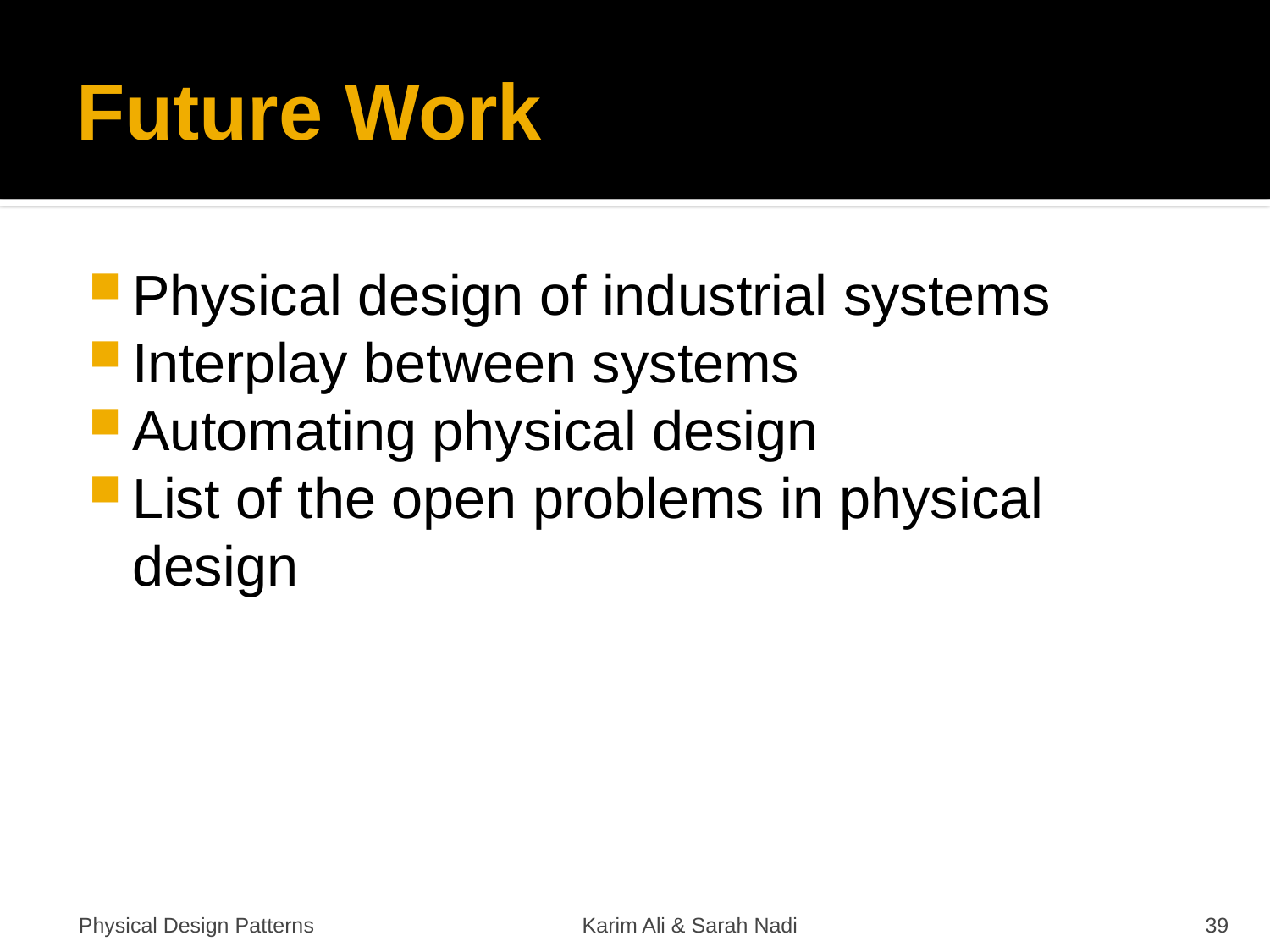

# Future Work
Physical design of industrial systems
Interplay between systems
Automating physical design
List of the open problems in physical design

Physical Design Patterns
Karim Ali & Sarah Nadi
39